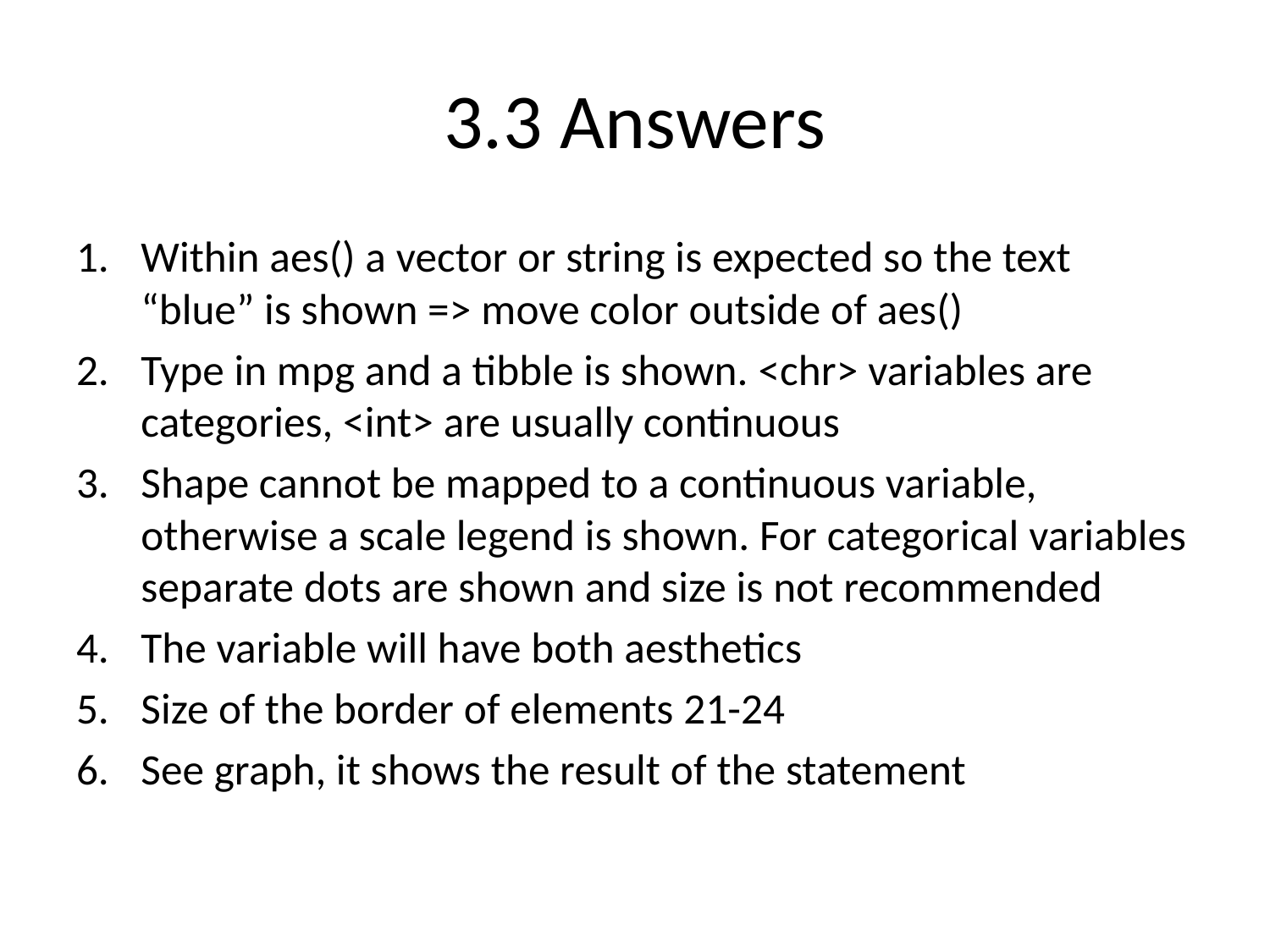

# 3.3 Answers
Within aes() a vector or string is expected so the text “blue” is shown => move color outside of aes()
Type in mpg and a tibble is shown. <chr> variables are categories, <int> are usually continuous
Shape cannot be mapped to a continuous variable, otherwise a scale legend is shown. For categorical variables separate dots are shown and size is not recommended
The variable will have both aesthetics
Size of the border of elements 21-24
See graph, it shows the result of the statement